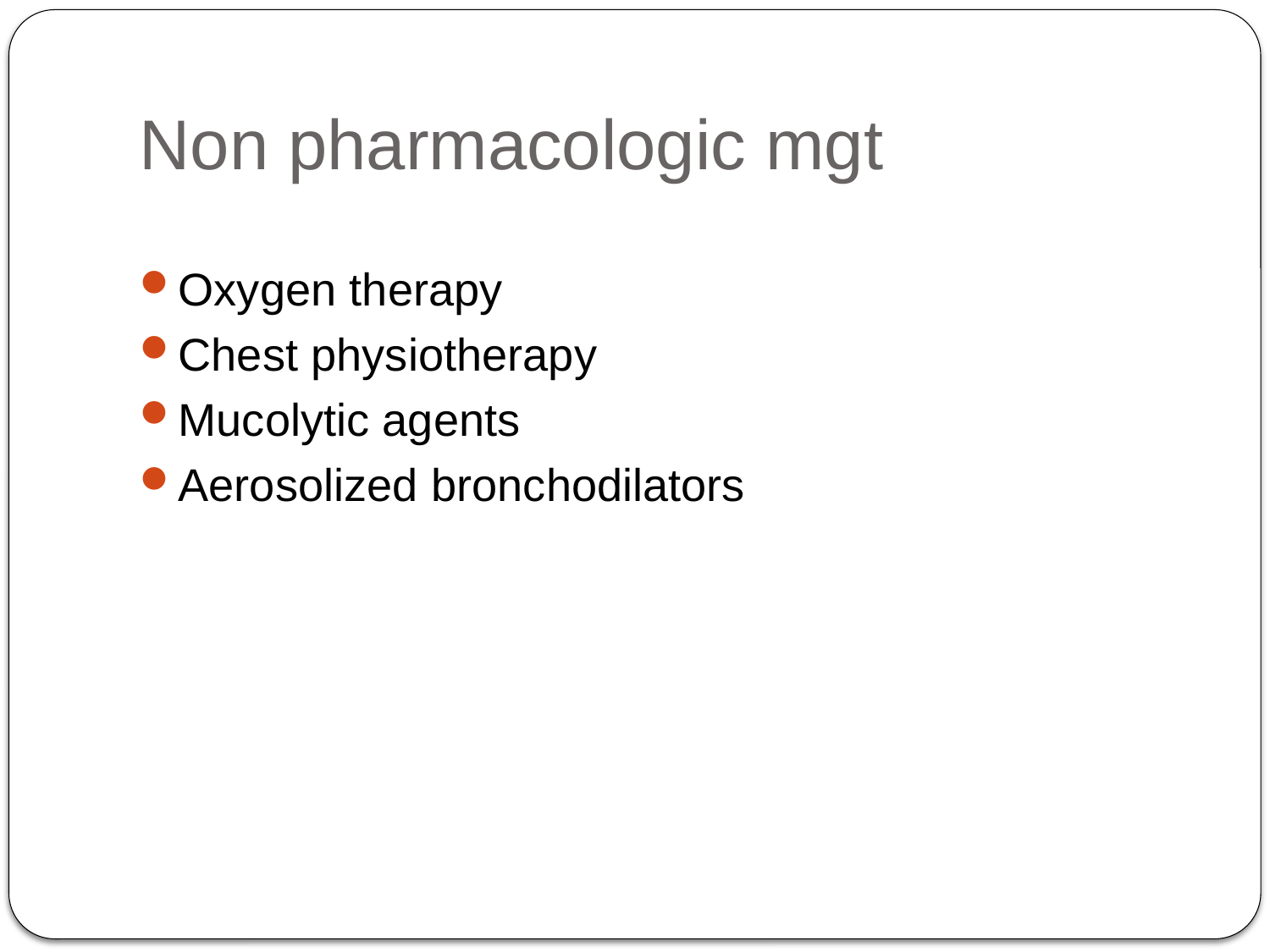

# Non pharmacologic mgt
Oxygen therapy
Chest physiotherapy
Mucolytic agents
Aerosolized bronchodilators